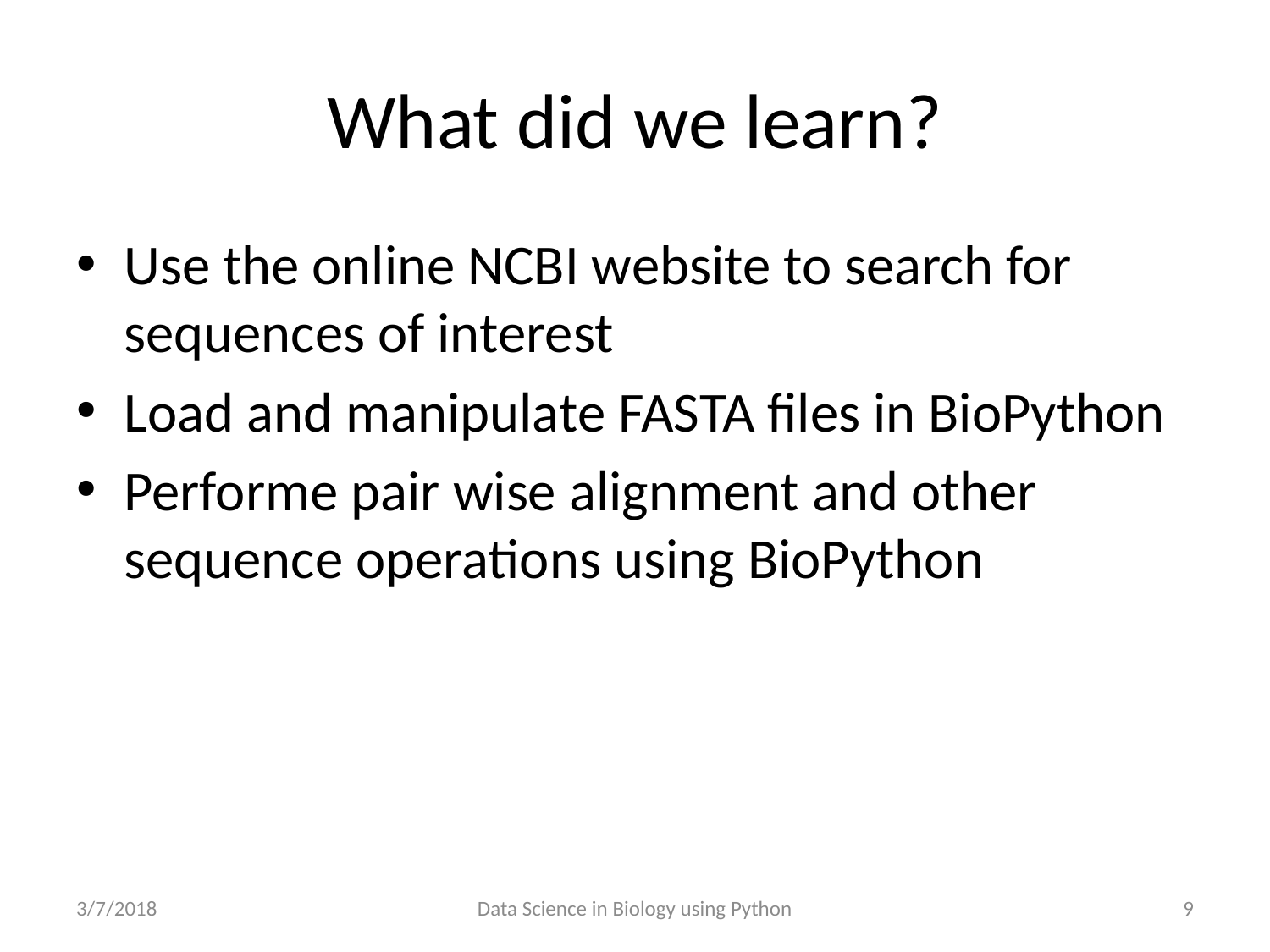

# What did we learn?
Use the online NCBI website to search for sequences of interest
Load and manipulate FASTA files in BioPython
Performe pair wise alignment and other sequence operations using BioPython
3/7/2018
Data Science in Biology using Python
9